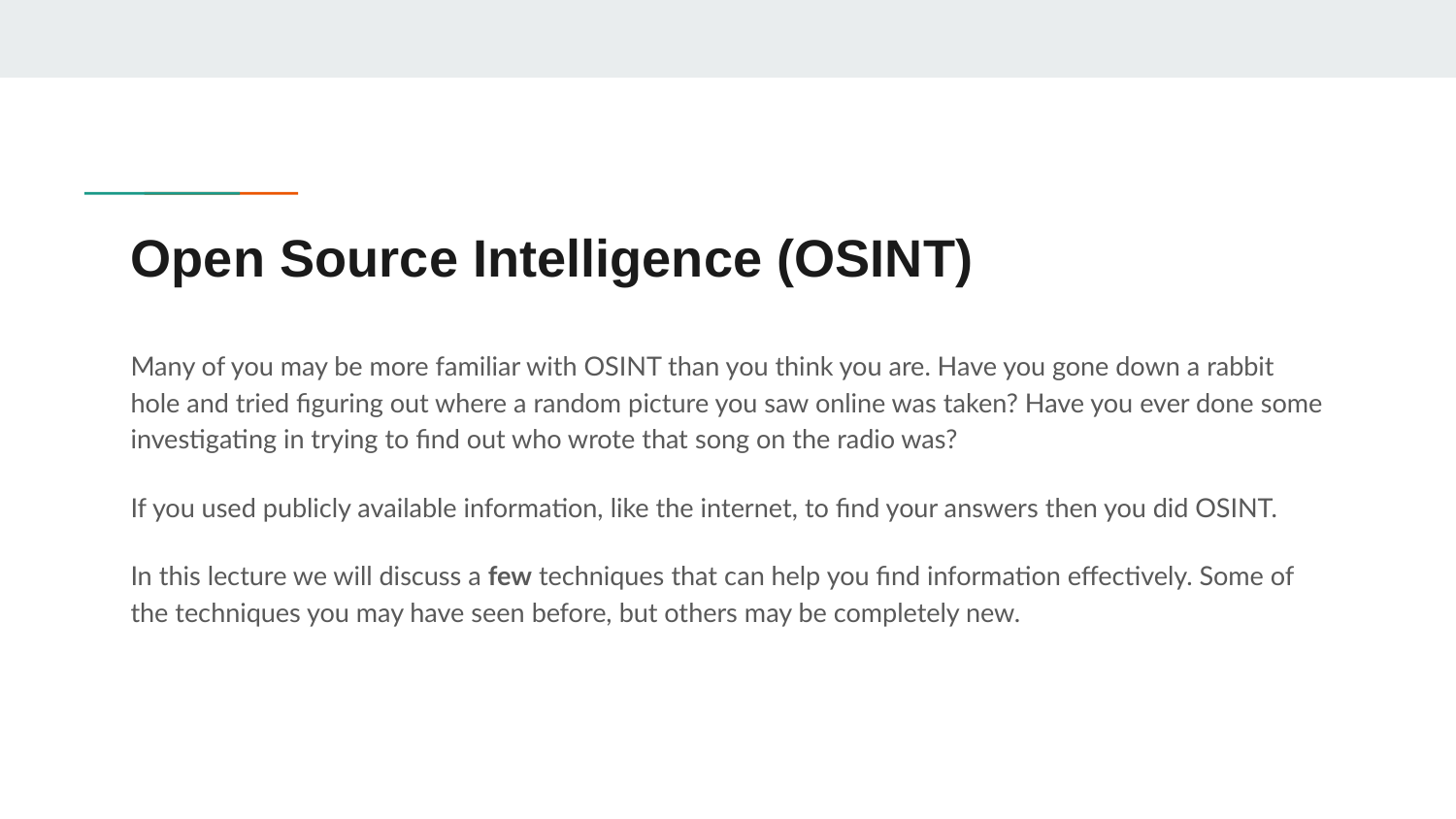

# Open Source Intelligence (OSINT)
Many of you may be more familiar with OSINT than you think you are. Have you gone down a rabbit hole and tried figuring out where a random picture you saw online was taken? Have you ever done some investigating in trying to find out who wrote that song on the radio was?
If you used publicly available information, like the internet, to find your answers then you did OSINT.
In this lecture we will discuss a few techniques that can help you find information effectively. Some of the techniques you may have seen before, but others may be completely new.